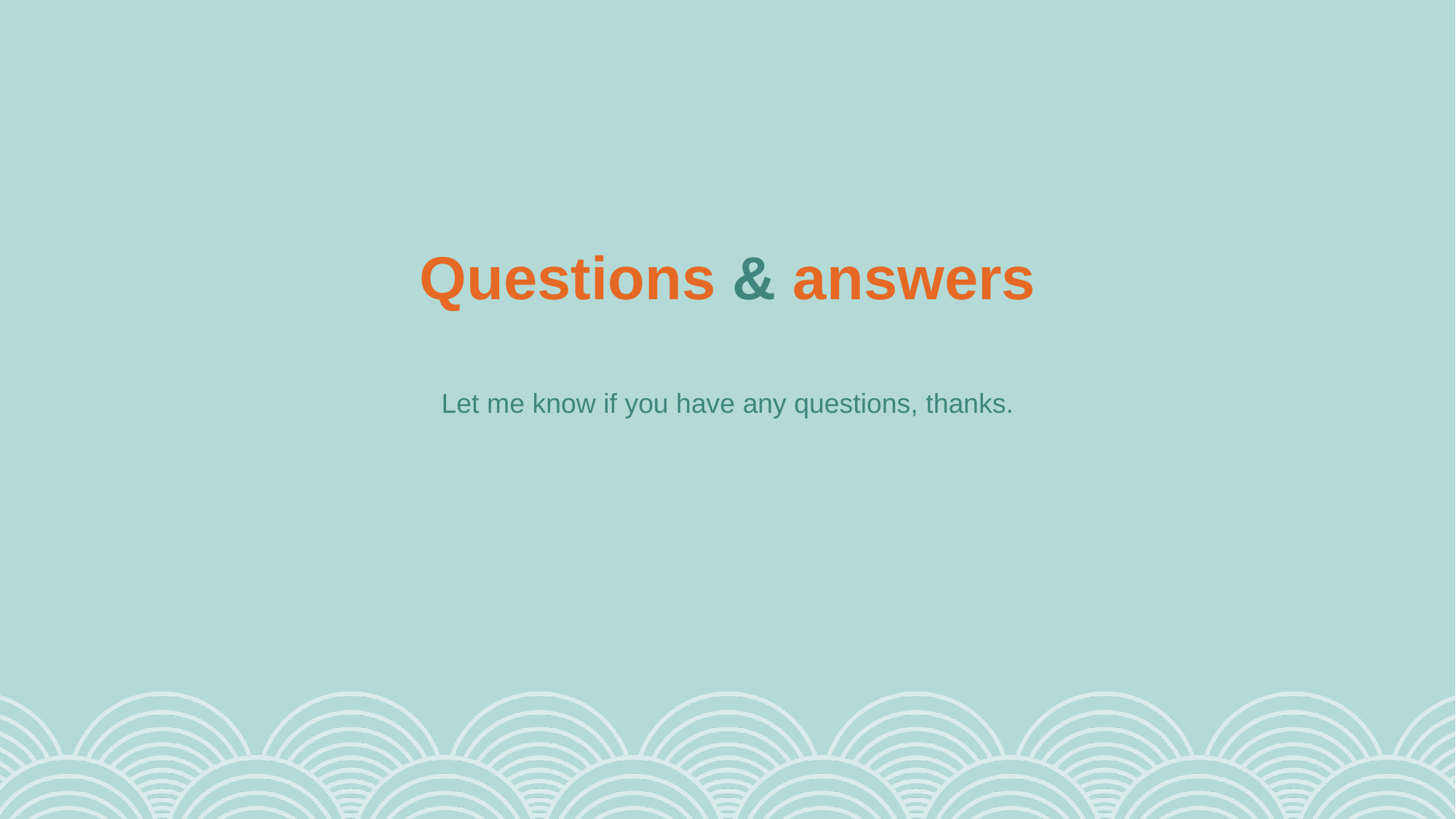

# Questions & answers
Let me know if you have any questions, thanks.